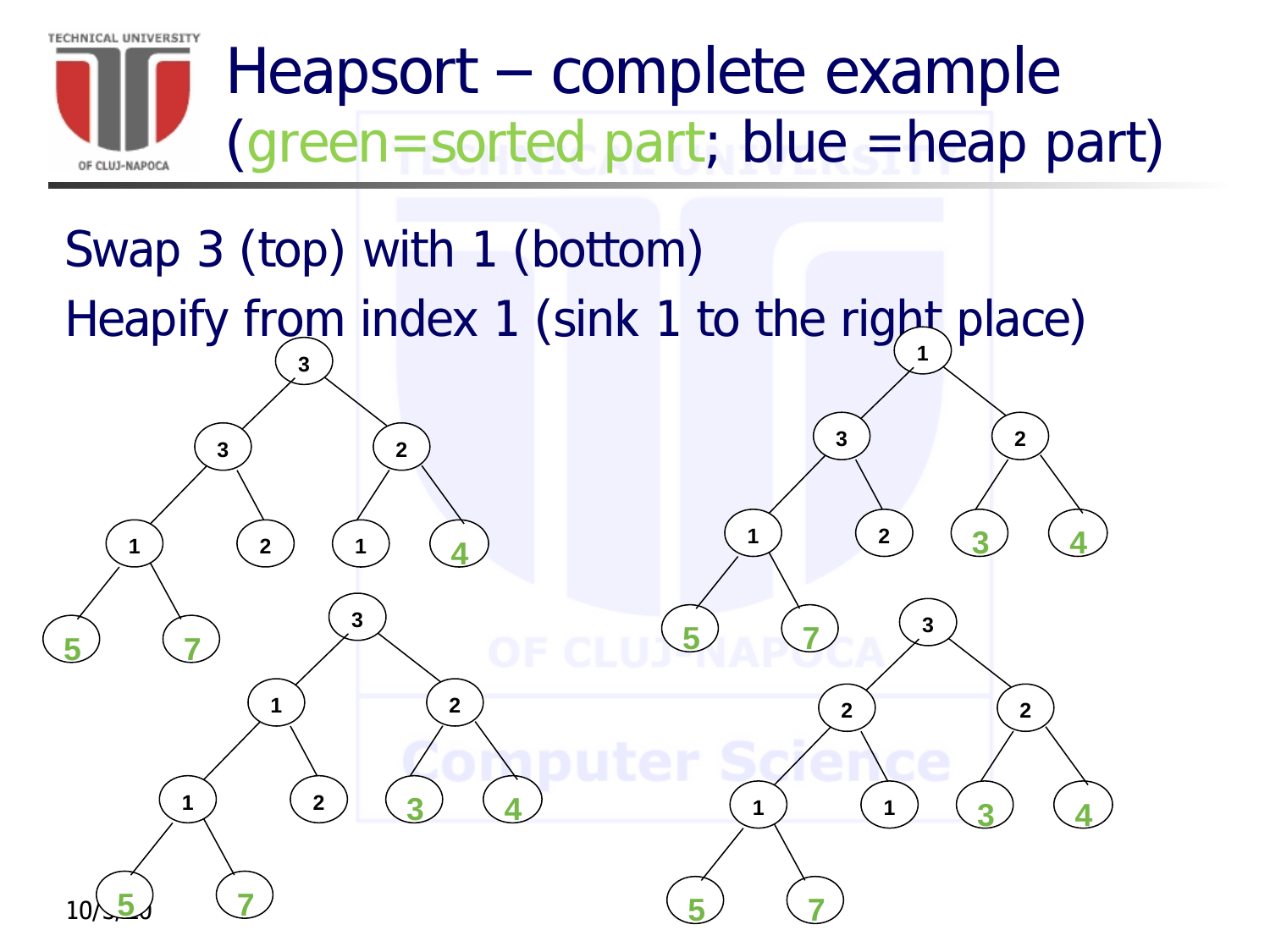

# Heapsort – complete example (green=sorted part; blue =heap part)
Swap 3 (top) with 1 (bottom)
Heapify from index 1 (sink 1 to the right place)

1

3
2

1
2

5
7

3
4

3

3
2

1
2

5
7

1
4

3

1
2

1
2

5
7

3
4

3

2
2

1
1

5
7

3
4
10/5/20